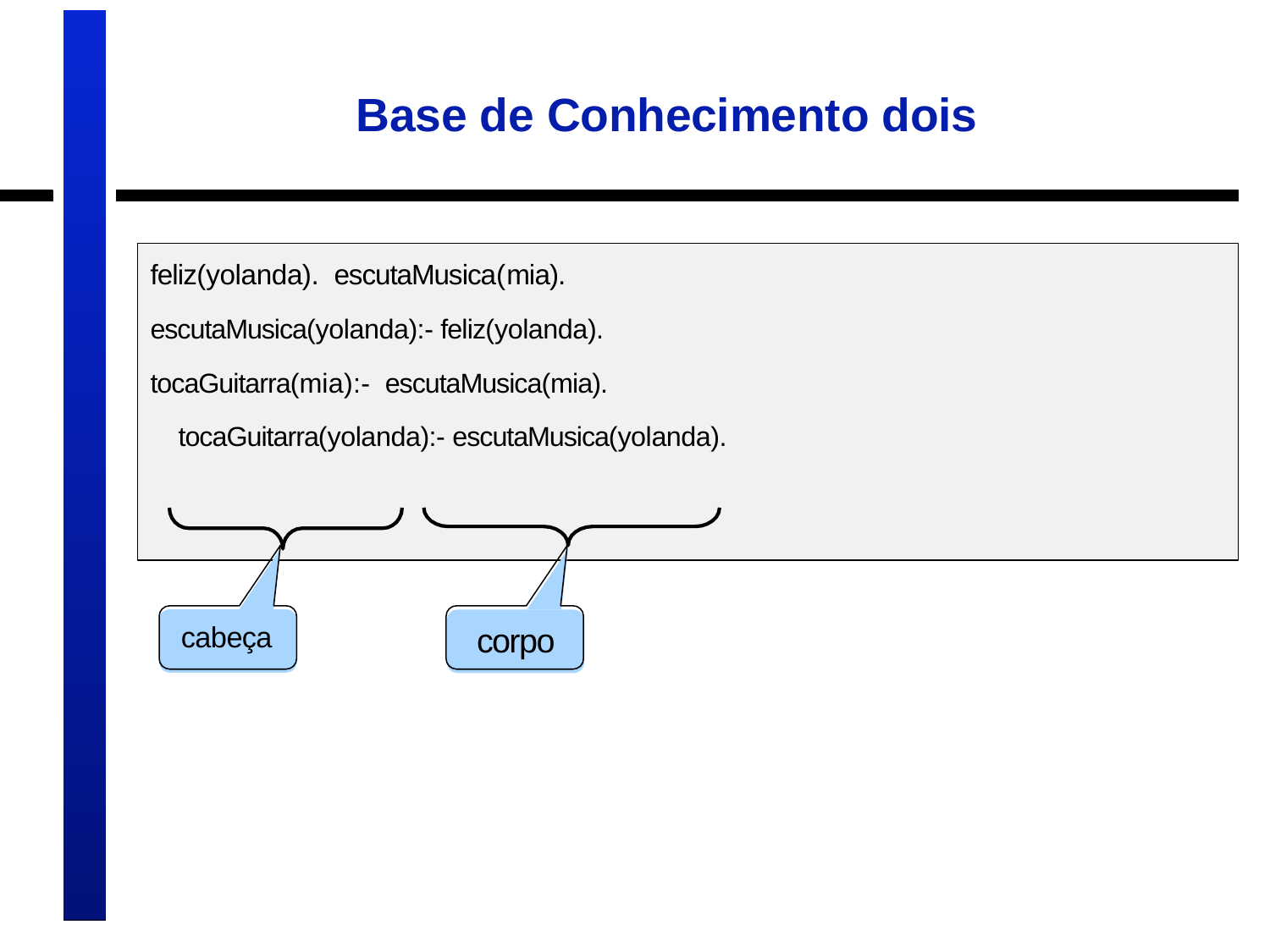

# Base de Conhecimento dois
feliz(yolanda).  escutaMusica(mia).
escutaMusica(yolanda):- feliz(yolanda).
tocaGuitarra(mia):-  escutaMusica(mia).
    tocaGuitarra(yolanda):- escutaMusica(yolanda).

cabeça
corpo